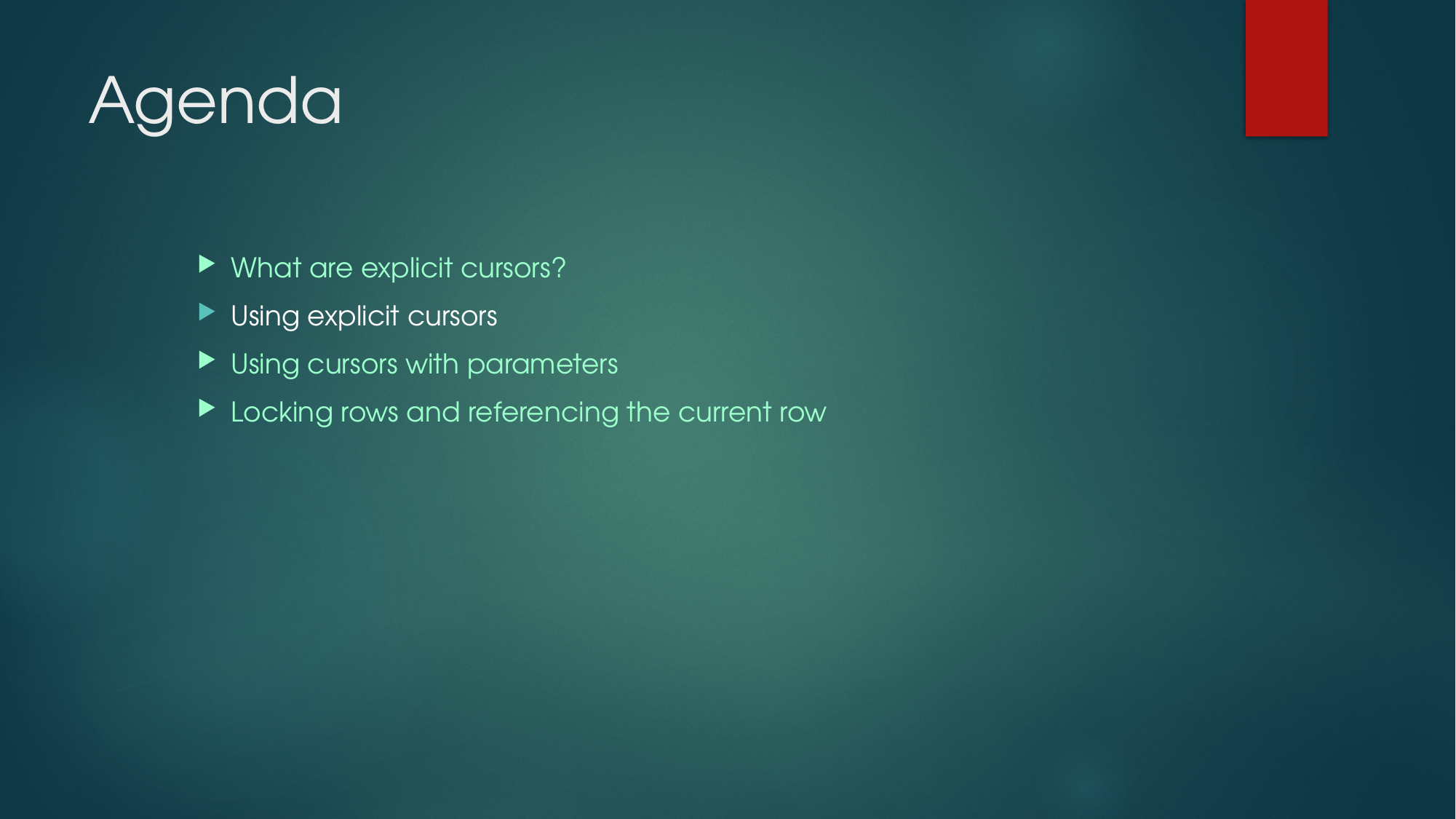

# Agenda
What are explicit cursors?
Using explicit cursors
Using cursors with parameters
Locking rows and referencing the current row